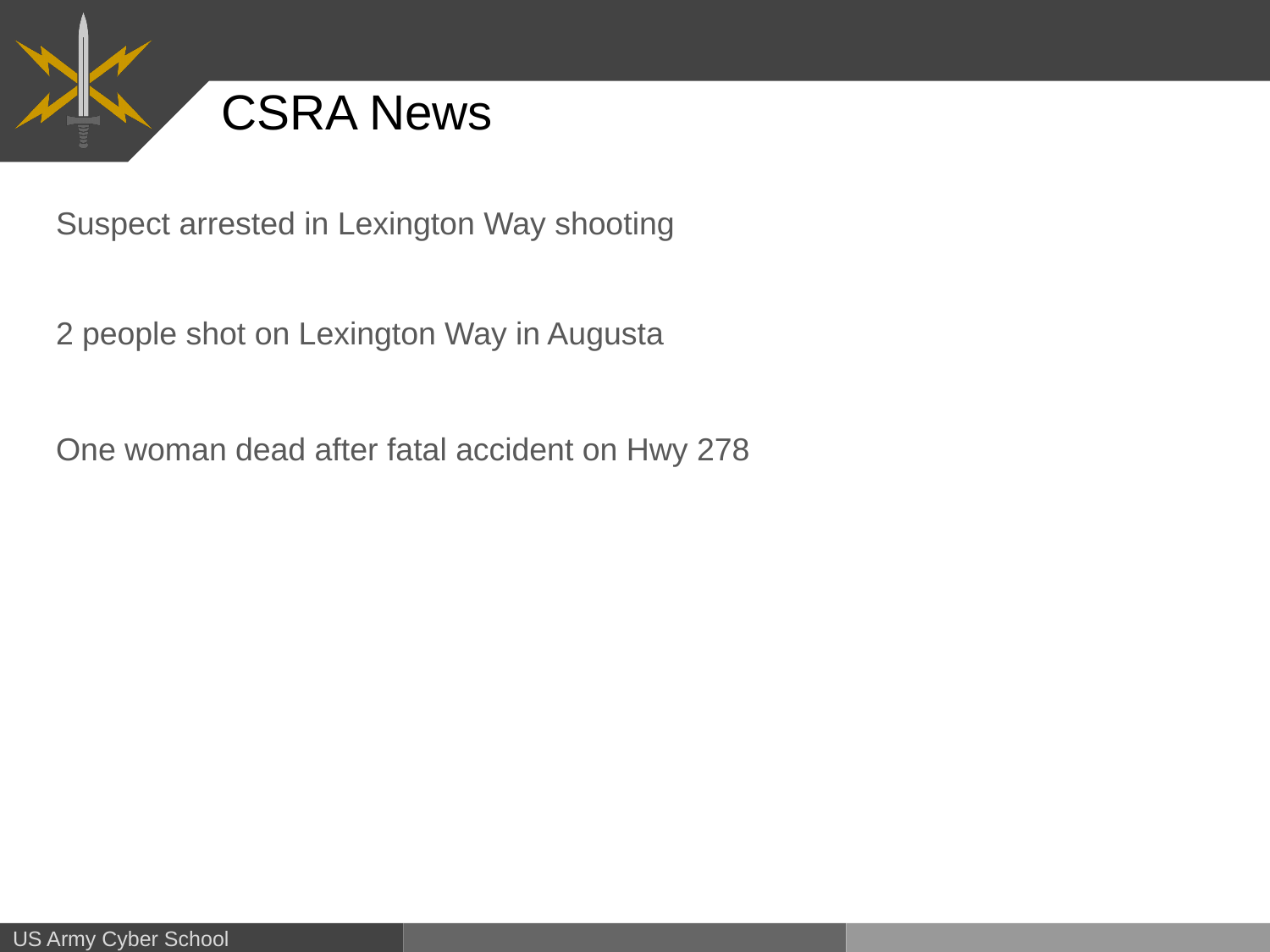

# CSRA News
Suspect arrested in Lexington Way shooting
2 people shot on Lexington Way in Augusta
One woman dead after fatal accident on Hwy 278